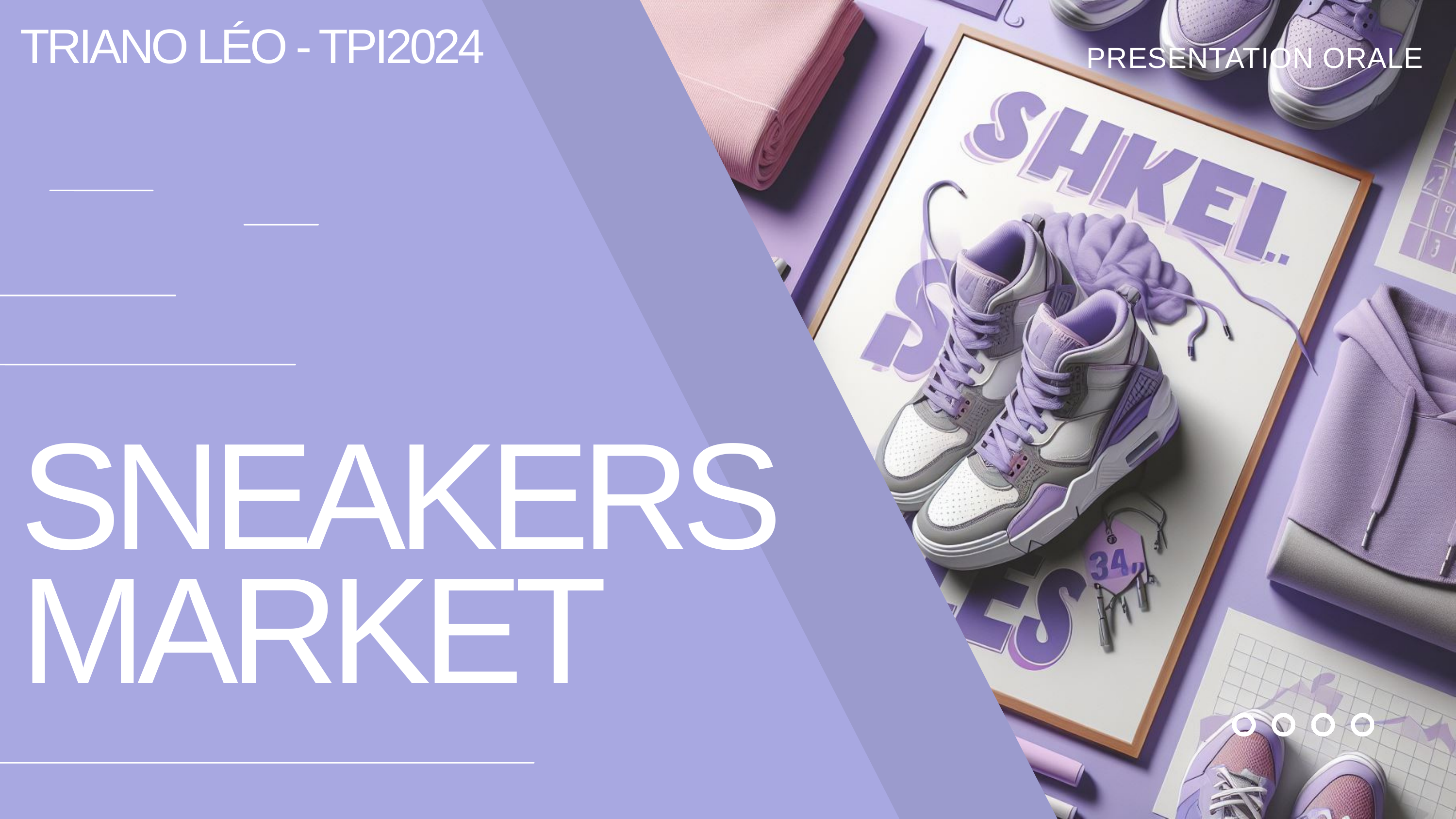

TRIANO LÉO - TPI2024
PRESENTATION ORALE

SNEAKERS
MARKET